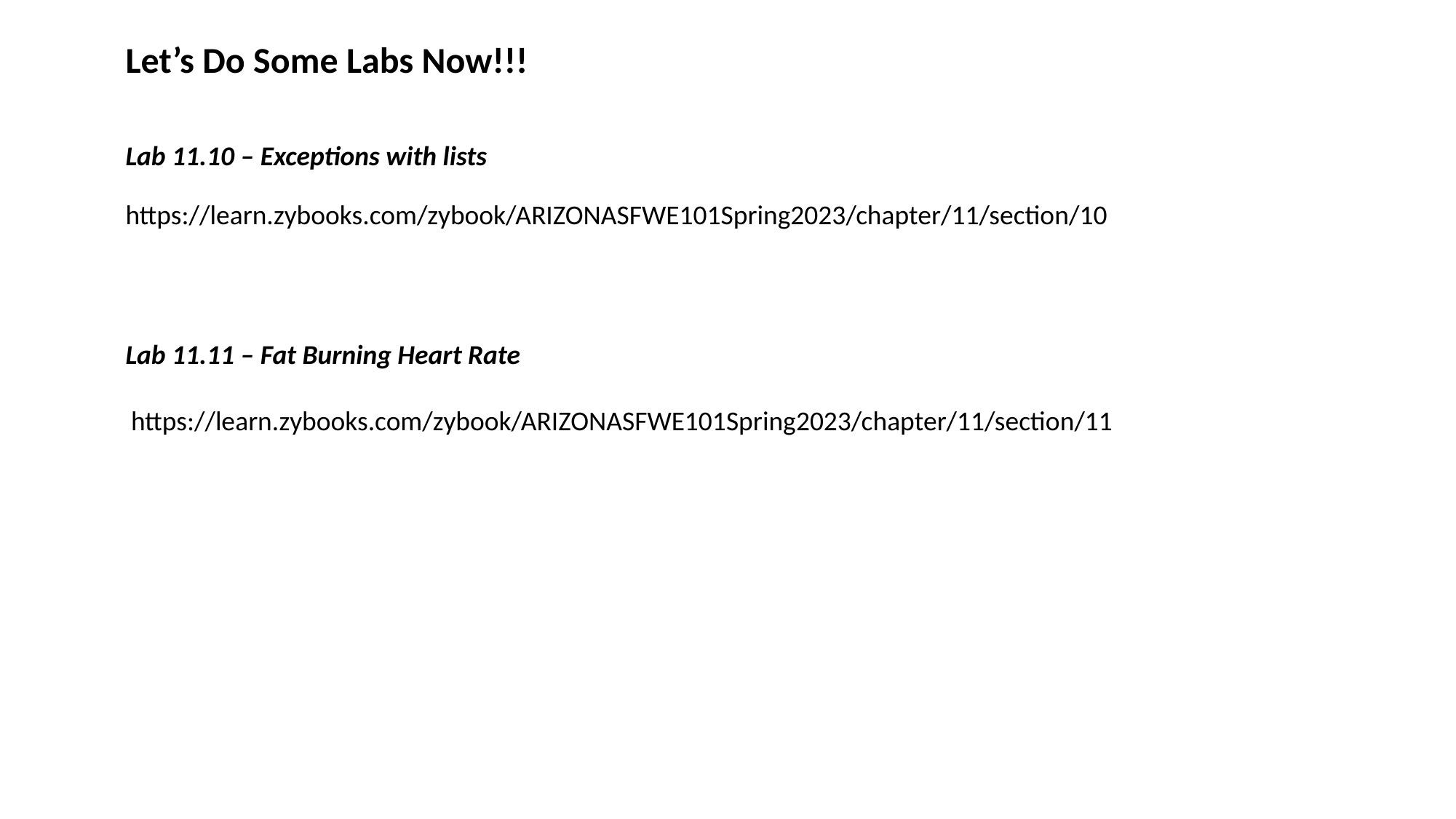

Let’s Do Some Labs Now!!!
Lab 11.10 – Exceptions with lists
https://learn.zybooks.com/zybook/ARIZONASFWE101Spring2023/chapter/11/section/10
Lab 11.11 – Fat Burning Heart Rate
https://learn.zybooks.com/zybook/ARIZONASFWE101Spring2023/chapter/11/section/11